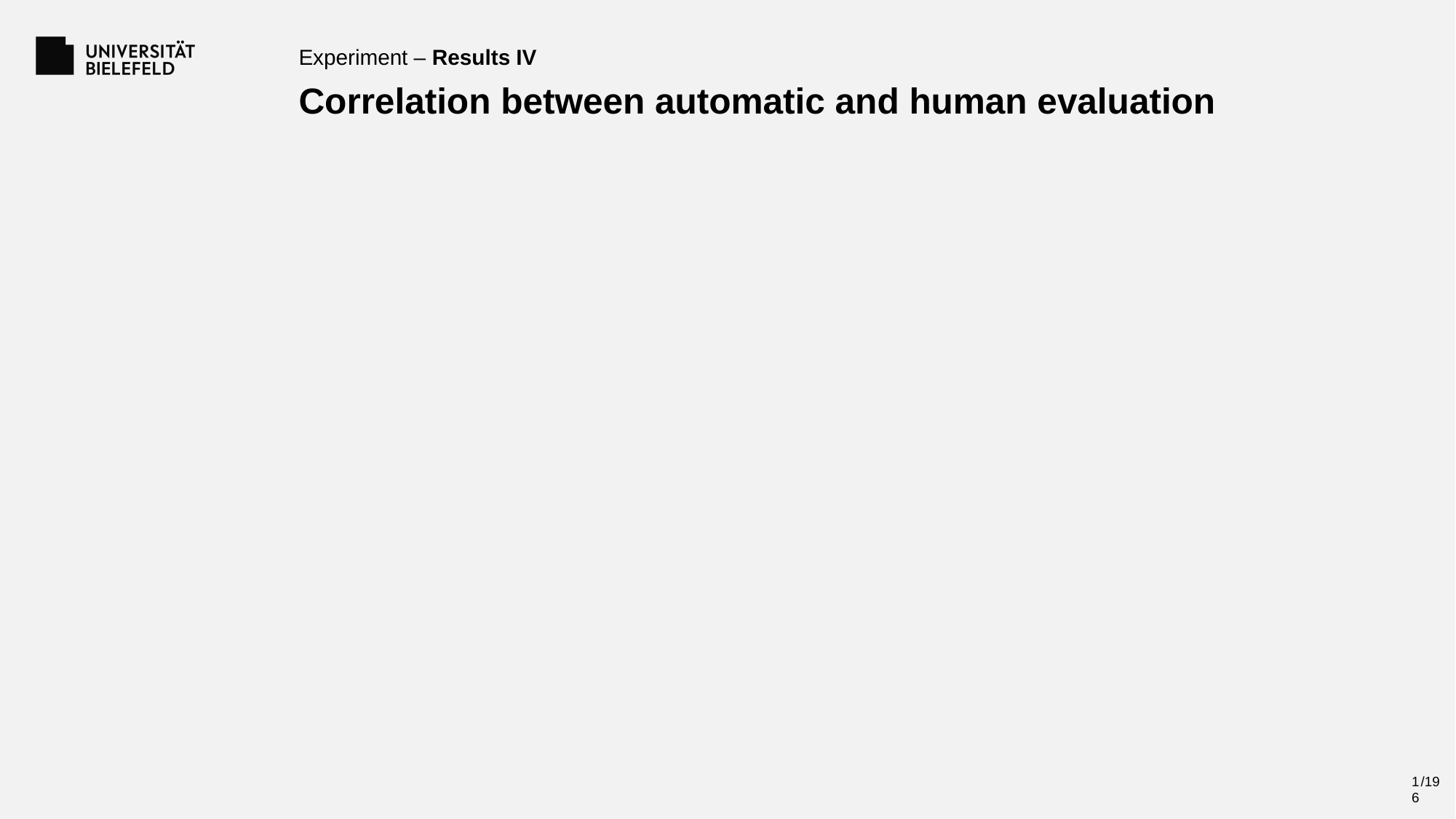

Experiment – Results IV
Correlation between automatic and human evaluation
16
/19